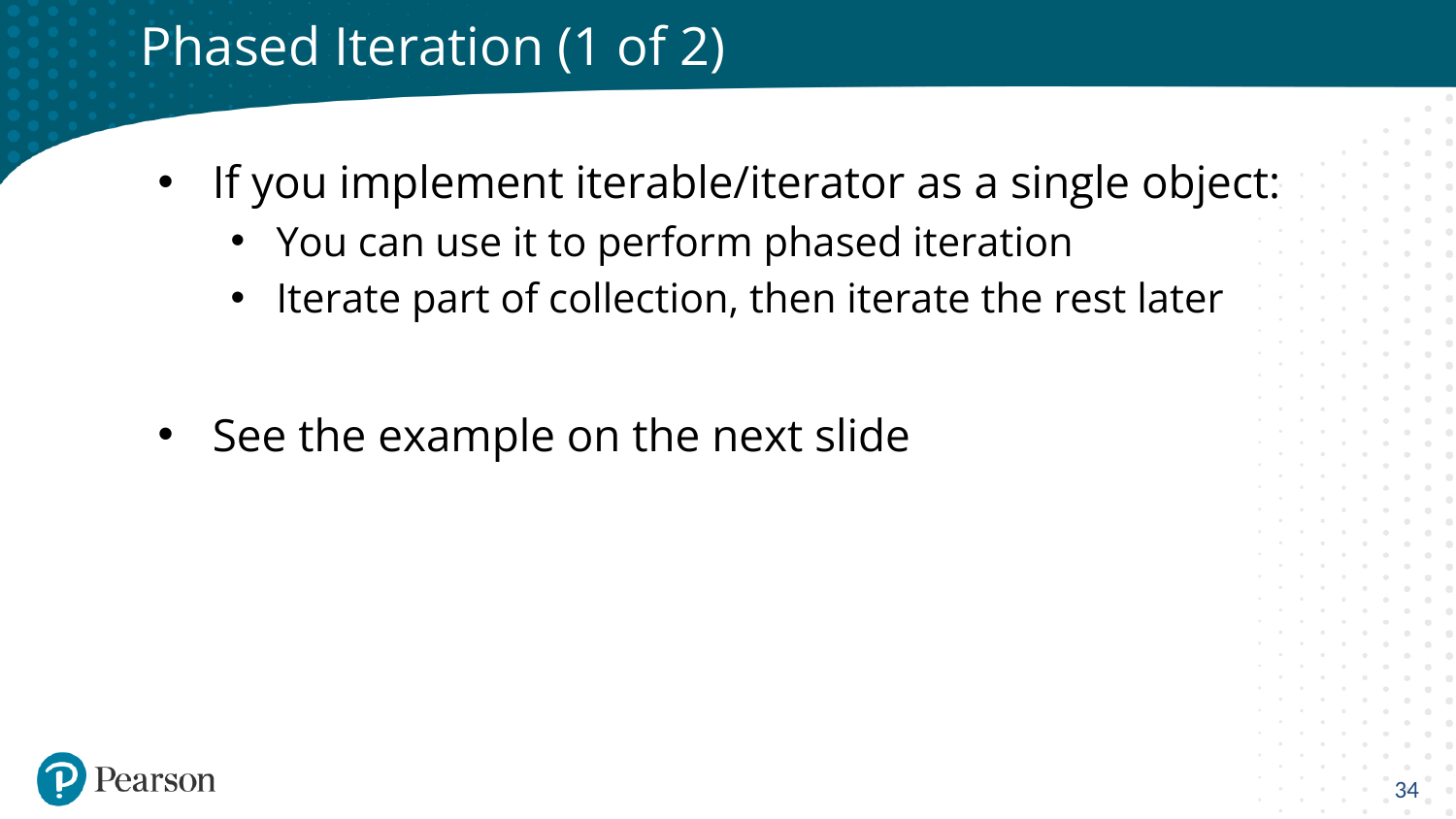

# Phased Iteration (1 of 2)
If you implement iterable/iterator as a single object:
You can use it to perform phased iteration
Iterate part of collection, then iterate the rest later

See the example on the next slide
34